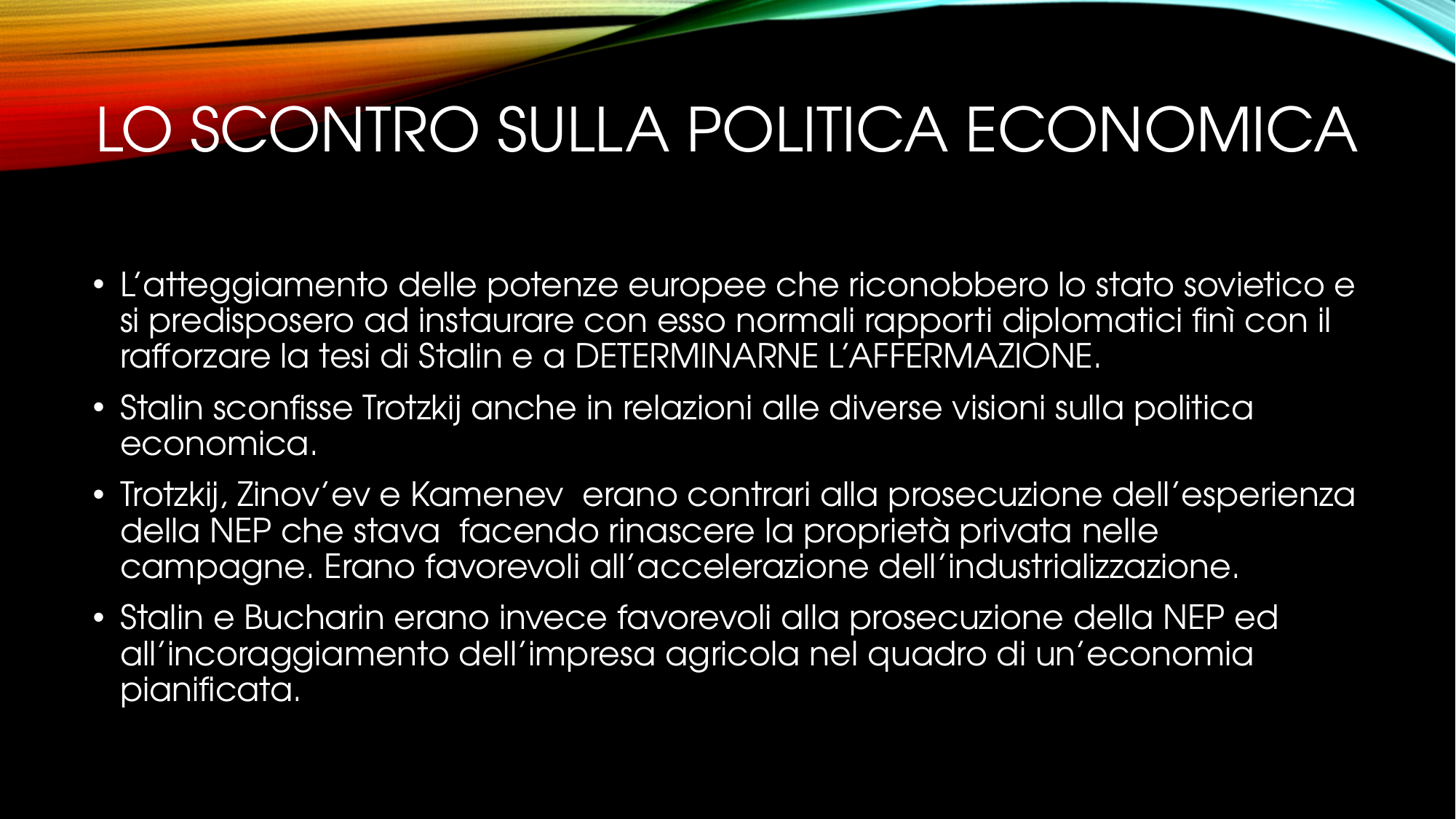

# Lo scontro sulla politica economica
L’atteggiamento delle potenze europee che riconobbero lo stato sovietico e si predisposero ad instaurare con esso normali rapporti diplomatici finì con il rafforzare la tesi di Stalin e a DETERMINARNE L’AFFERMAZIONE.
Stalin sconfisse Trotzkij anche in relazioni alle diverse visioni sulla politica economica.
Trotzkij, Zinov’ev e Kamenev  erano contrari alla prosecuzione dell’esperienza della NEP che stava  facendo rinascere la proprietà privata nelle campagne. Erano favorevoli all’accelerazione dell’industrializzazione.
Stalin e Bucharin erano invece favorevoli alla prosecuzione della NEP ed all’incoraggiamento dell’impresa agricola nel quadro di un’economia pianificata.